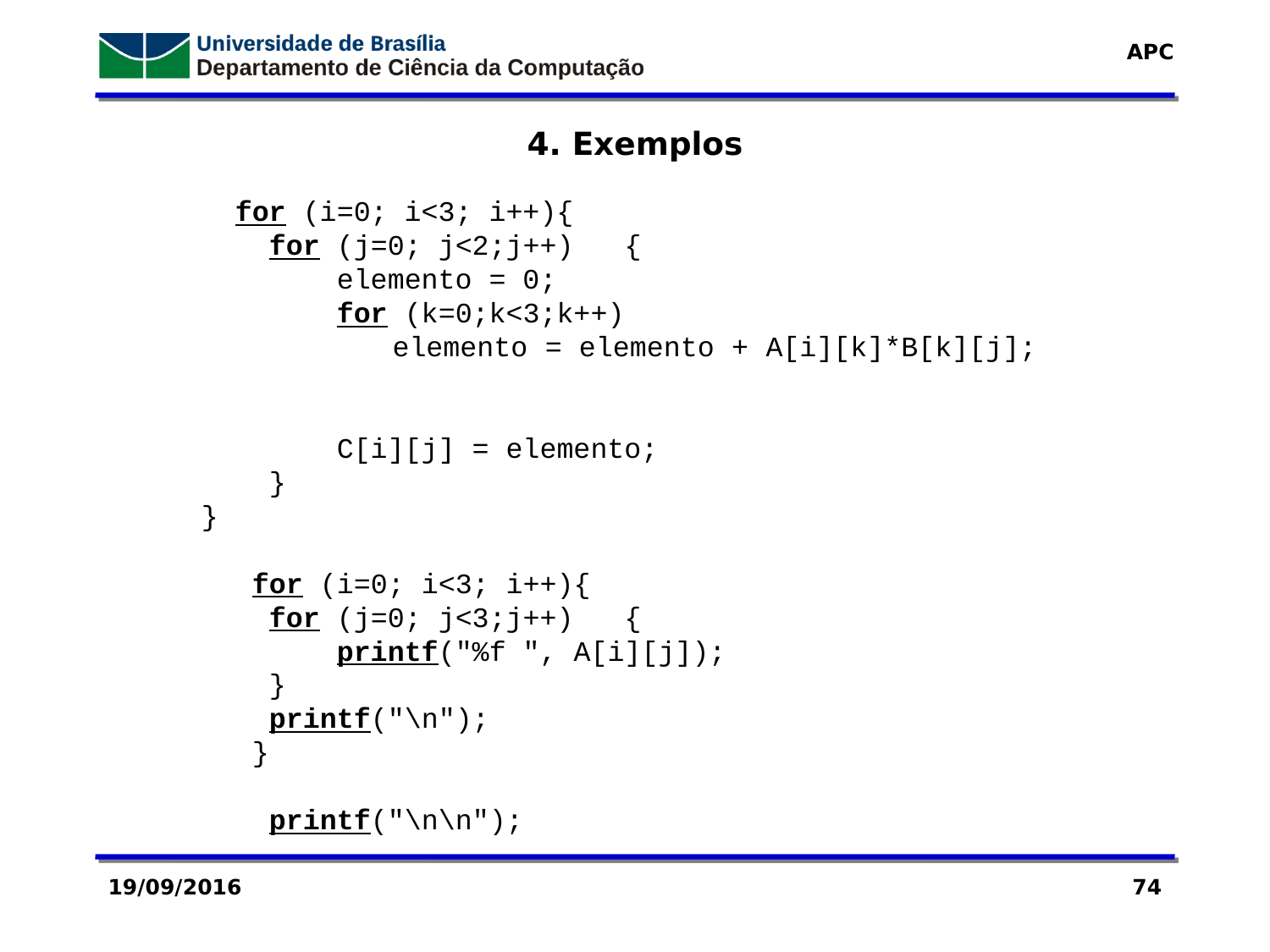

4. Exemplos
     for (i=0; i<3; i++){
       for (j=0; j<2;j++)   {
           elemento = 0;
           for (k=0;k<3;k++)
              elemento = elemento + A[i][k]*B[k][j];

           C[i][j] = elemento;
       }
   }

      for (i=0; i<3; i++){
       for (j=0; j<3;j++)   {
           printf("%f ", A[i][j]);
       }
       printf("\n");
      }

       printf("\n\n");
19/09/2016
74